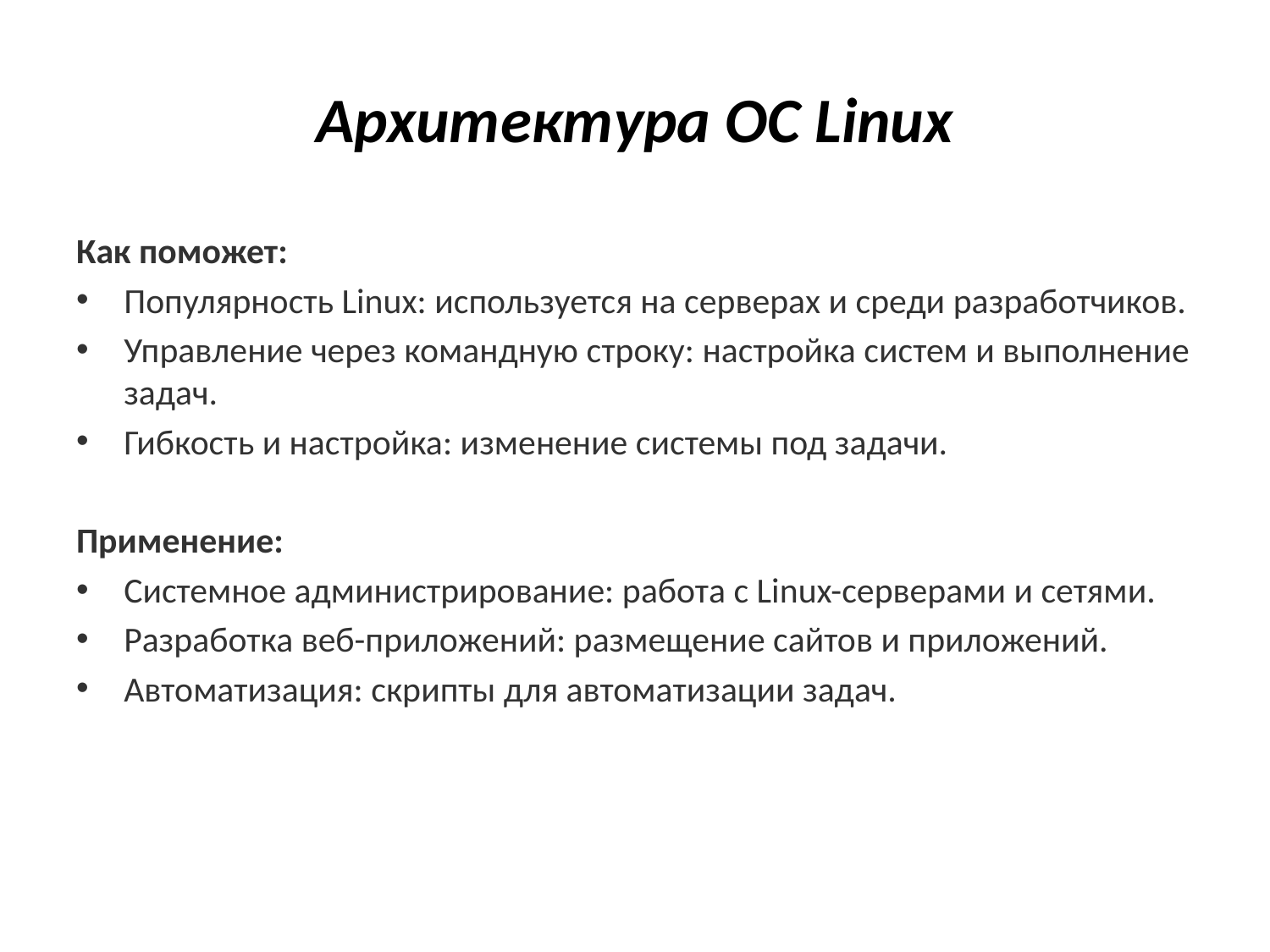

# Архитектура ОС Linux
Как поможет:
Популярность Linux: используется на серверах и среди разработчиков.
Управление через командную строку: настройка систем и выполнение задач.
Гибкость и настройка: изменение системы под задачи.

Применение:
Системное администрирование: работа с Linux-серверами и сетями.
Разработка веб-приложений: размещение сайтов и приложений.
Автоматизация: скрипты для автоматизации задач.